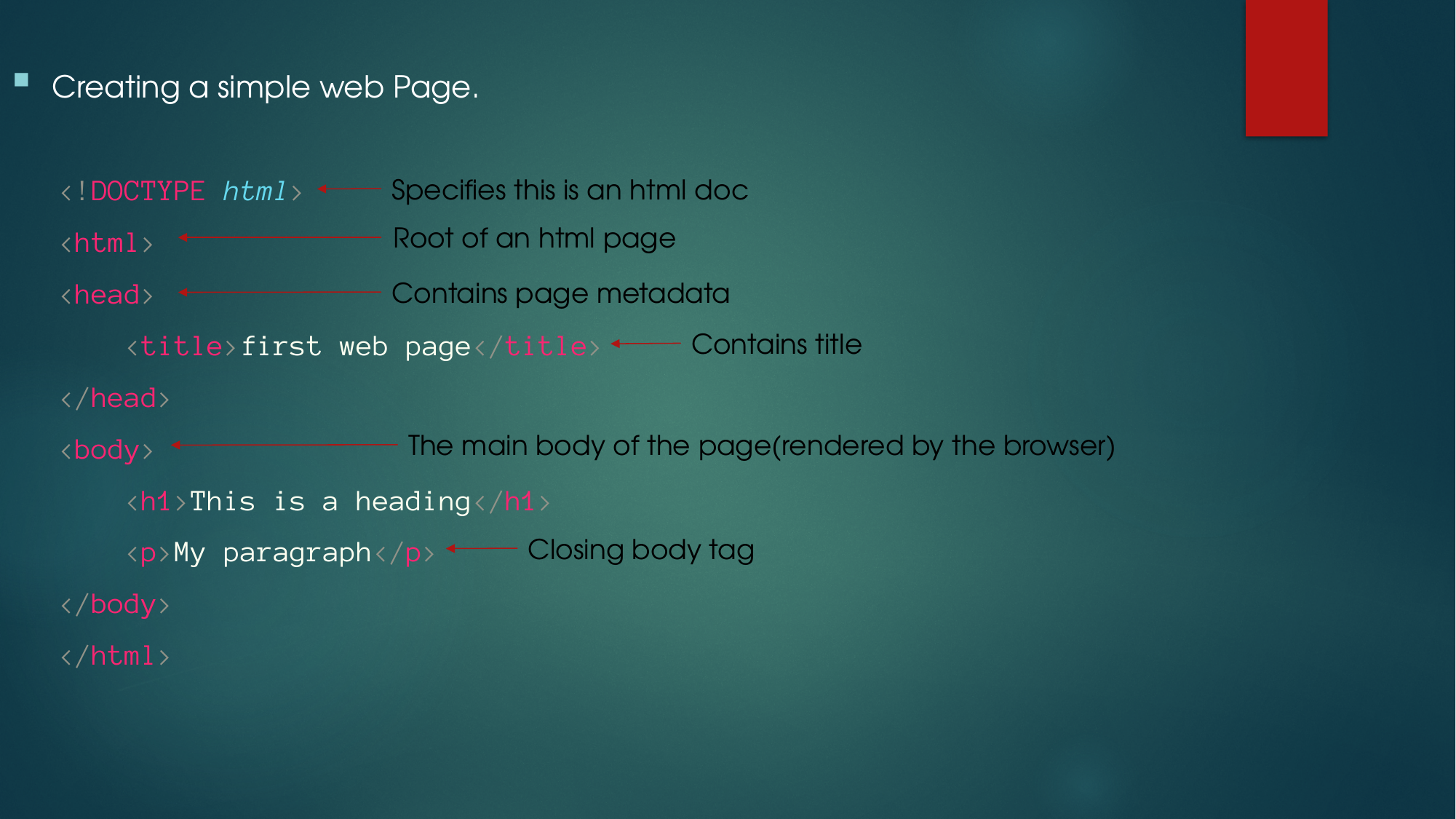

Creating a simple web Page.

<!DOCTYPE html>
<html>
<head>
    <title>first web page</title>
</head>
<body>
    <h1>This is a heading</h1>
    <p>My paragraph</p>
</body>
</html>

Specifies this is an html doc
Root of an html page
Contains page metadata
Contains title
The main body of the page(rendered by the browser)
Closing body tag